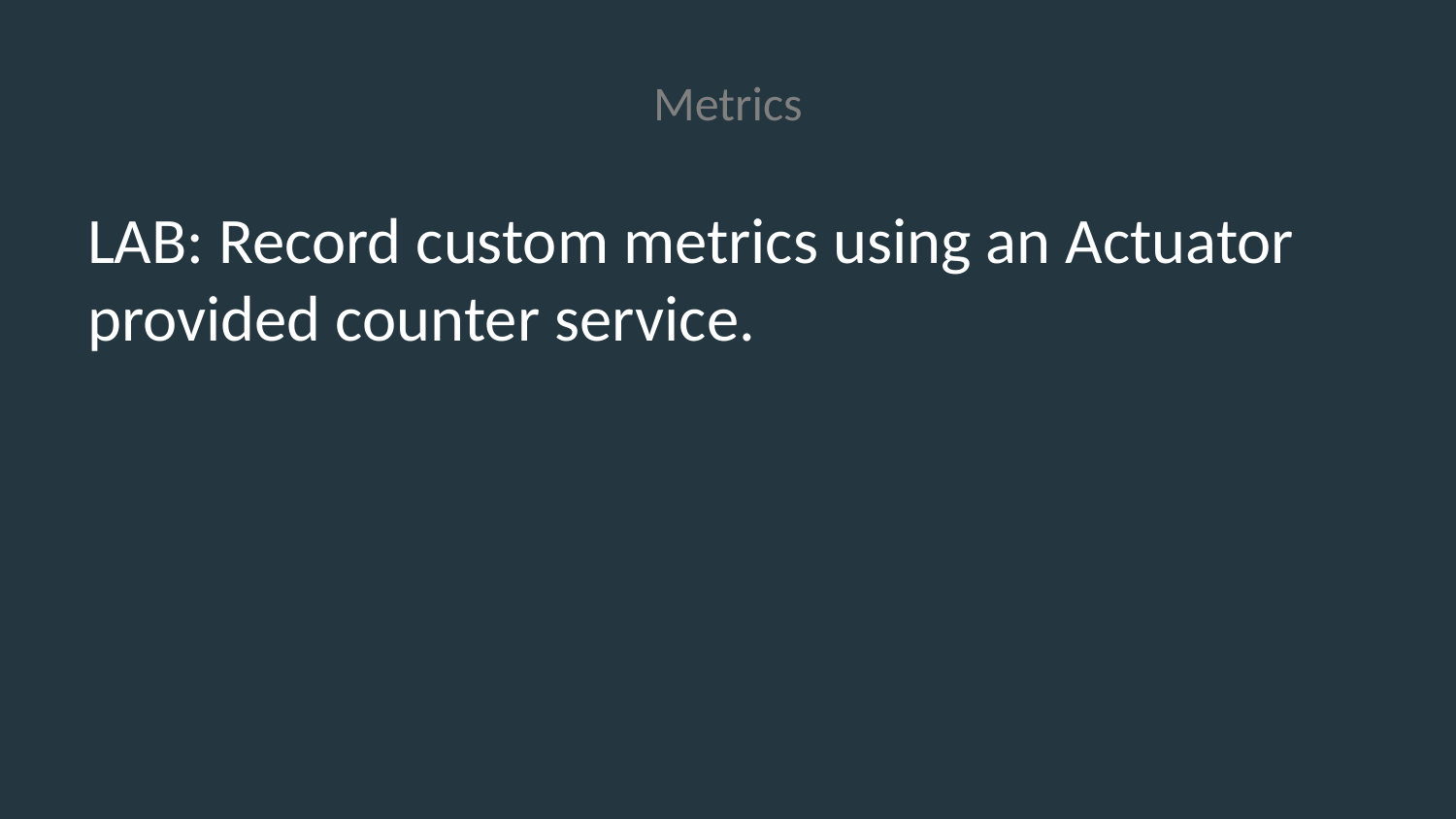

# Metrics
LAB: Record custom metrics using an Actuator provided counter service.